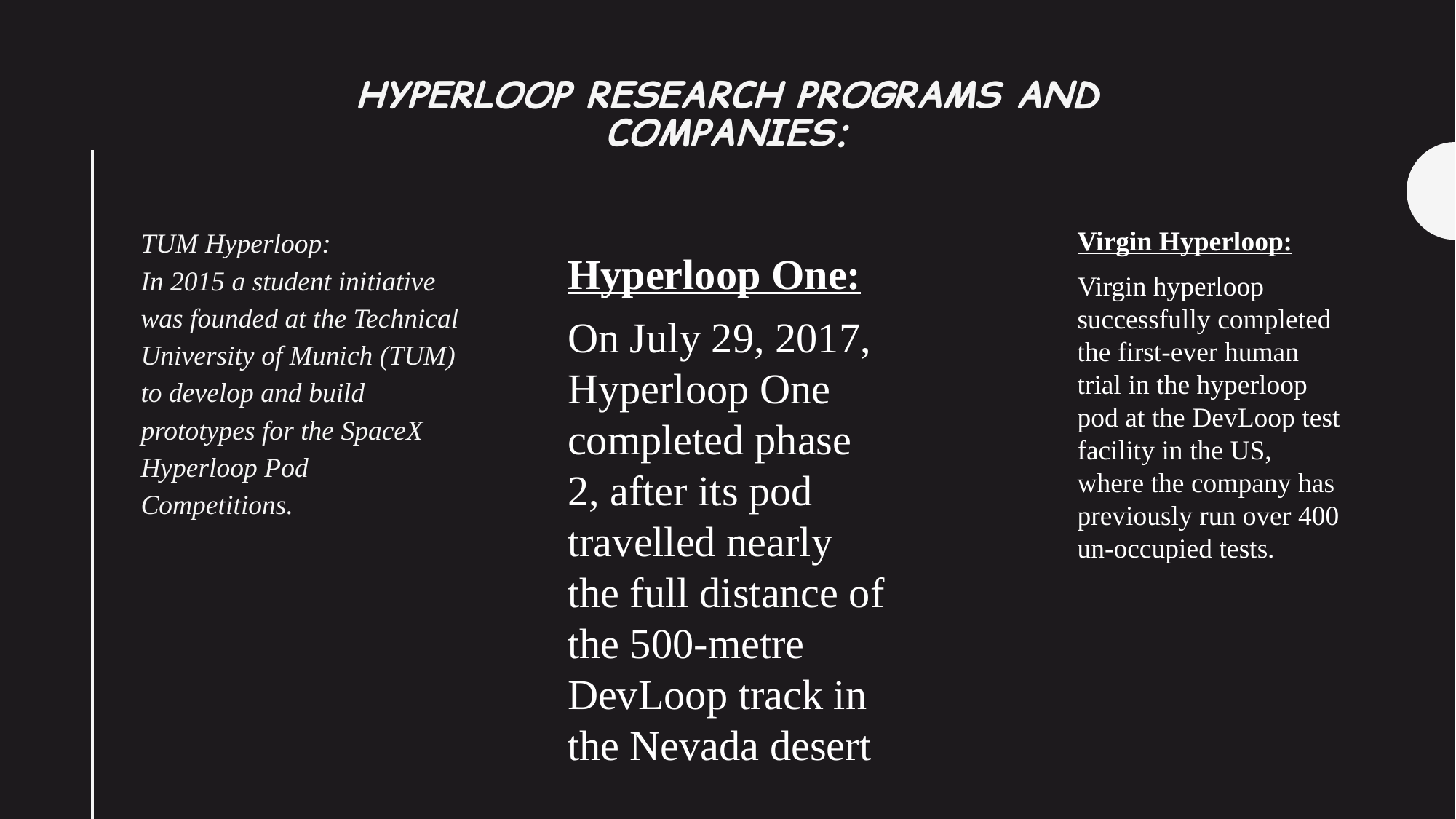

# Hyperloop Research Programs and Companies:
TUM Hyperloop:
In 2015 a student initiative was founded at the Technical University of Munich (TUM) to develop and build prototypes for the SpaceX Hyperloop Pod Competitions.
Virgin Hyperloop:
Virgin hyperloop successfully completed the first-ever human trial in the hyperloop pod at the DevLoop test facility in the US, where the company has previously run over 400 un-occupied tests.
Hyperloop One:
On July 29, 2017, Hyperloop One completed phase 2, after its pod travelled nearly the full distance of the 500-metre DevLoop track in the Nevada desert